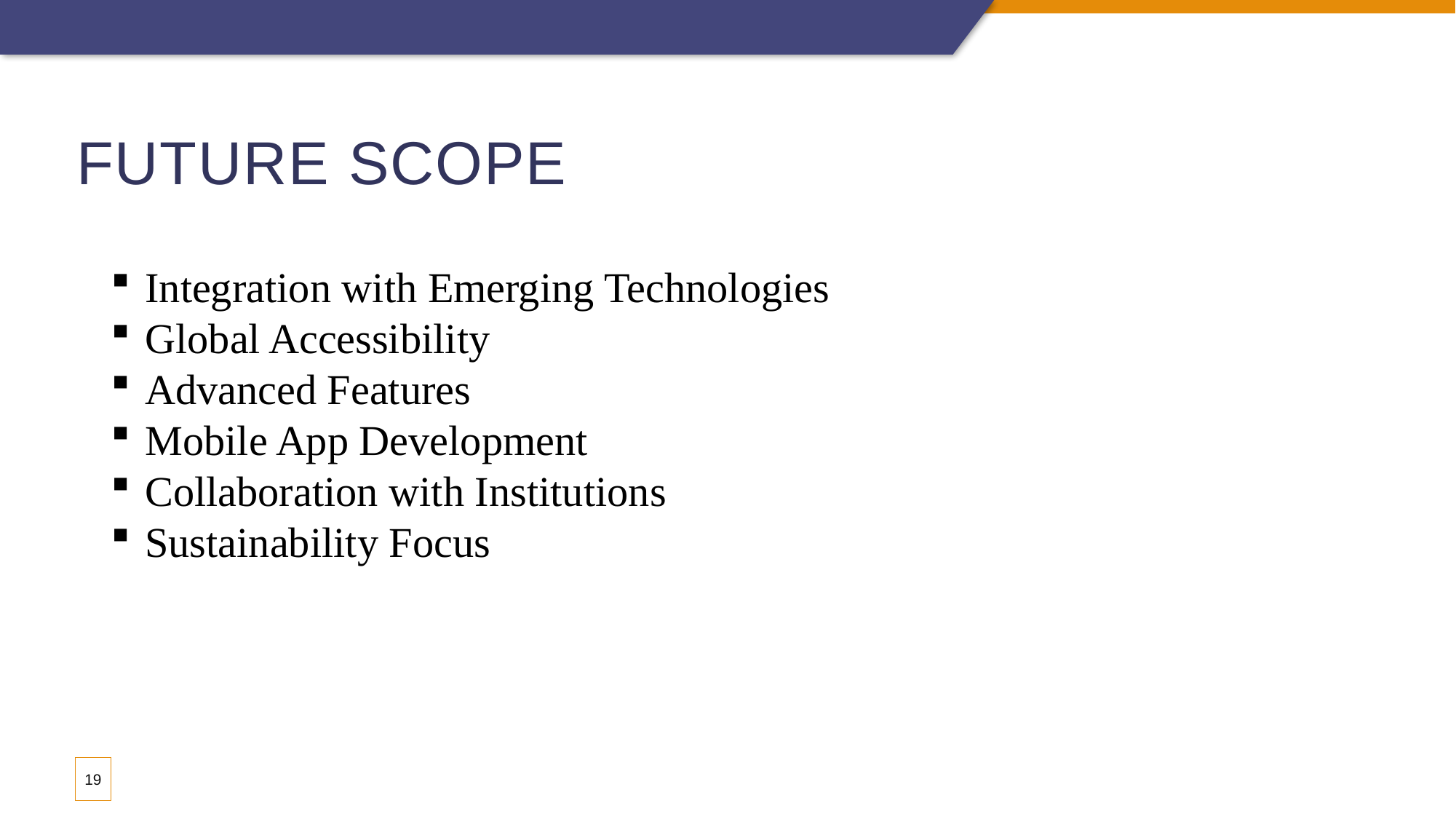

# FUTURE SCOPE
Integration with Emerging Technologies
Global Accessibility
Advanced Features
Mobile App Development
Collaboration with Institutions
Sustainability Focus
19